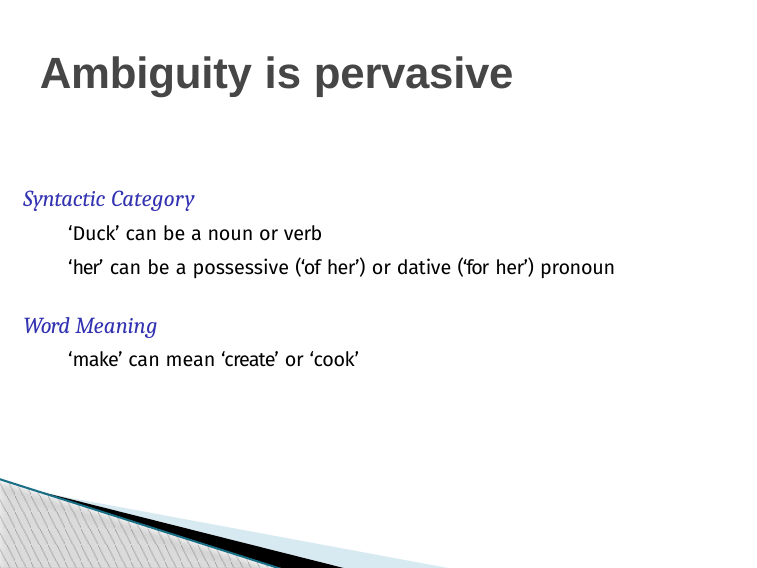

# Ambiguity is pervasive
Syntactic Category
‘Duck’ can be a noun or verb
‘her’ can be a possessive (‘of her’) or dative (‘for her’) pronoun

Word Meaning
‘make’ can mean ‘create’ or ‘cook’
Week 1: Lecture 3
7 / 16